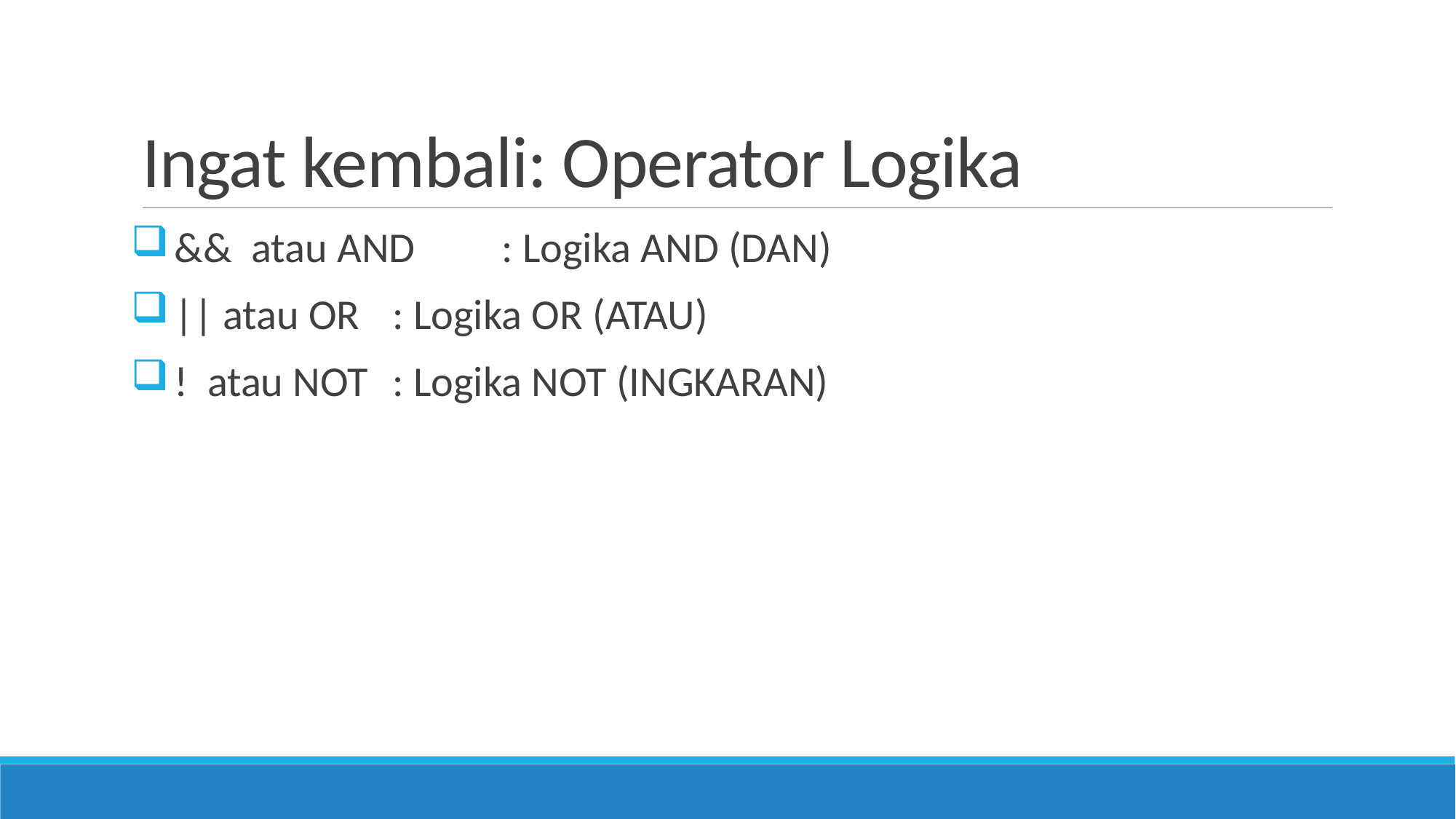

# Ingat kembali: Operator Logika
&&  atau AND	: Logika AND (DAN)
|| atau OR	: Logika OR (ATAU)
!  atau NOT	: Logika NOT (INGKARAN)